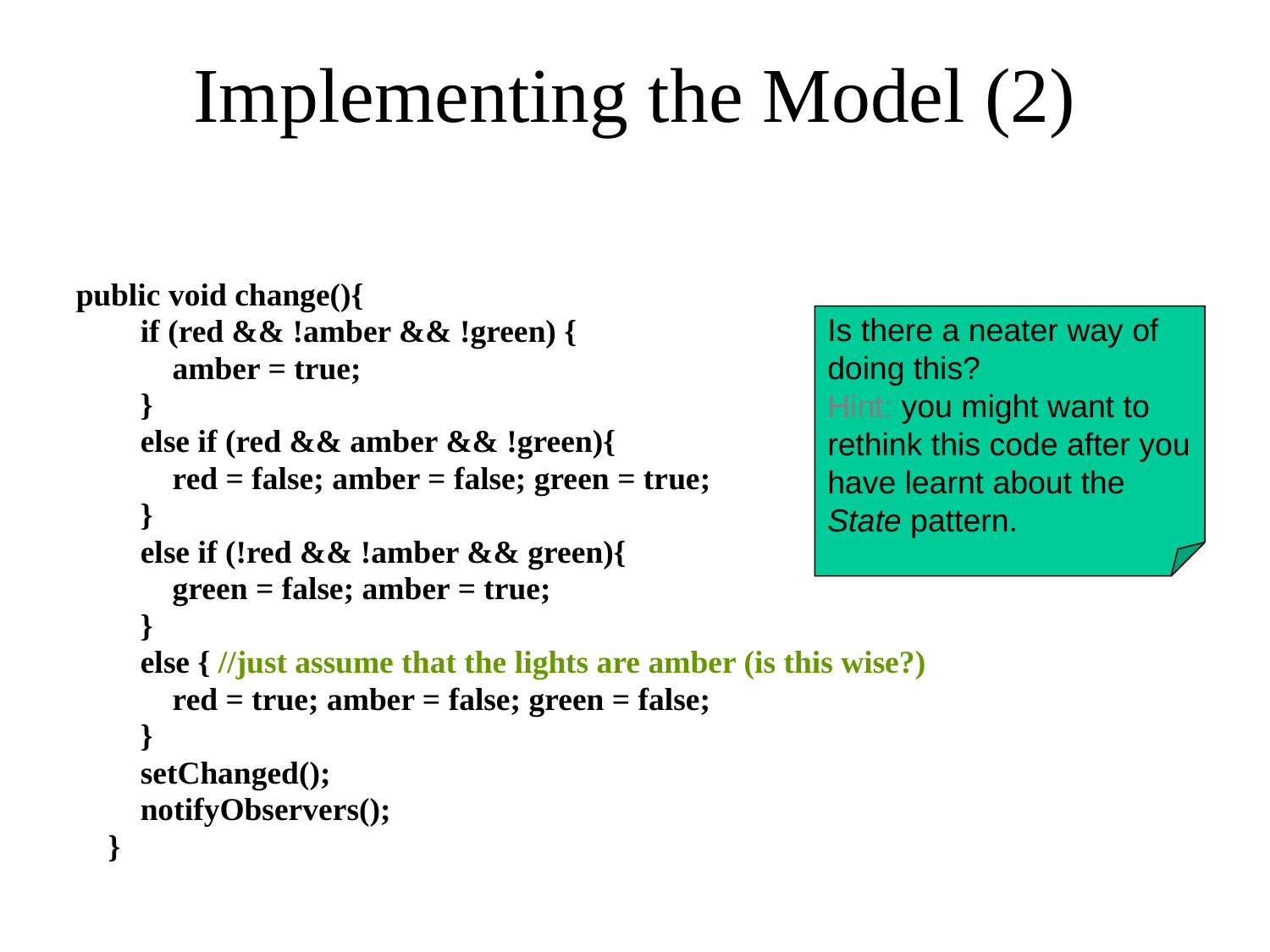

# Implementing the Model (2)
public void change(){
        if (red && !amber && !green) {
            amber = true;
        }
        else if (red && amber && !green){
            red = false; amber = false; green = true;
        }
        else if (!red && !amber && green){
            green = false; amber = true;
        }
        else { //just assume that the lights are amber (is this wise?)
            red = true; amber = false; green = false;
        }
        setChanged();
        notifyObservers();
    }
Is there a neater way of doing this?
Hint: you might want to rethink this code after you have learnt about the State pattern.